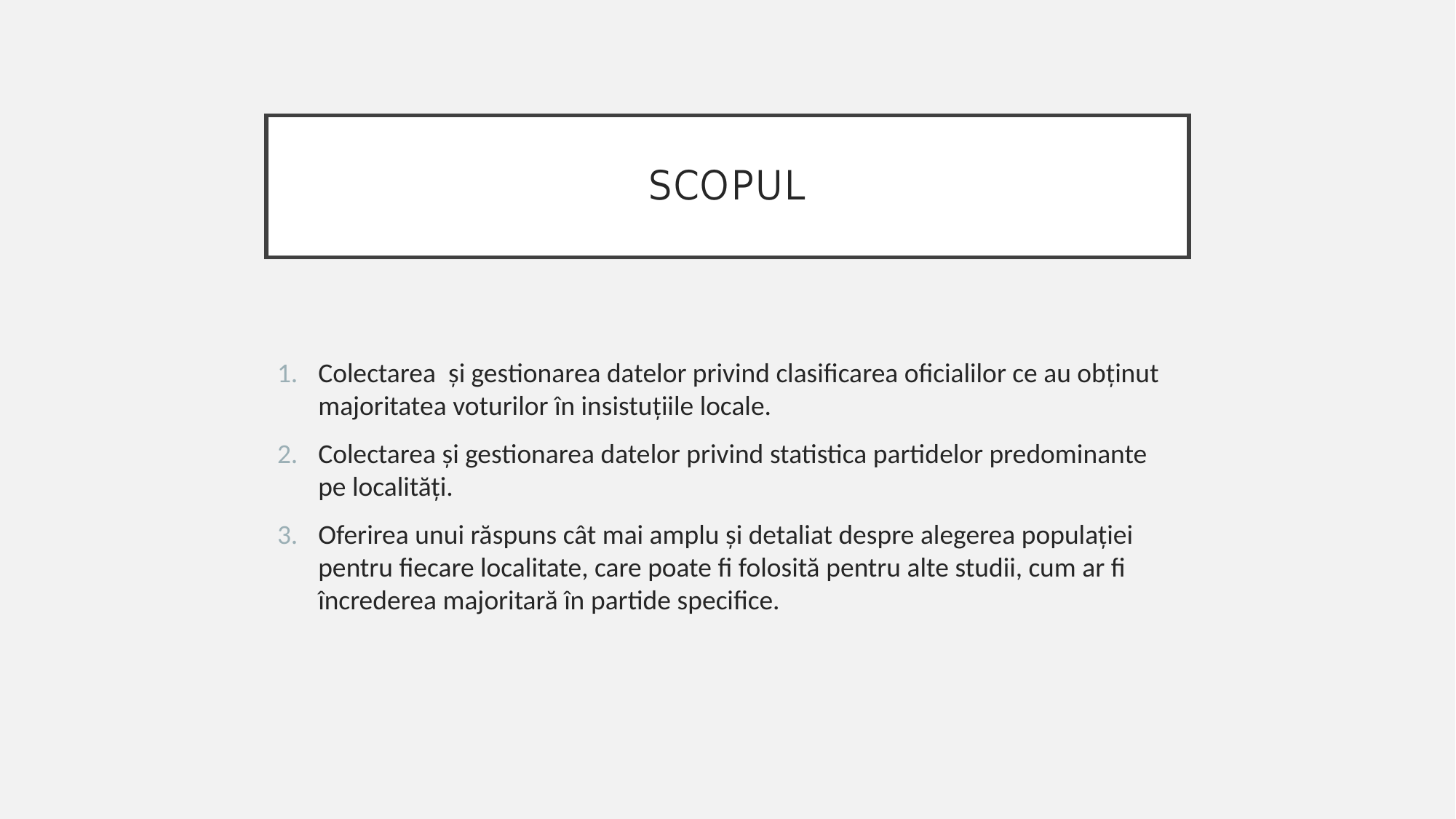

# Scopul
Colectarea  și gestionarea datelor privind clasificarea oficialilor ce au obținut majoritatea voturilor în insistuțiile locale.
Colectarea și gestionarea datelor privind statistica partidelor predominante pe localități.
Oferirea unui răspuns cât mai amplu și detaliat despre alegerea populației pentru fiecare localitate, care poate fi folosită pentru alte studii, cum ar fi încrederea majoritară în partide specifice.